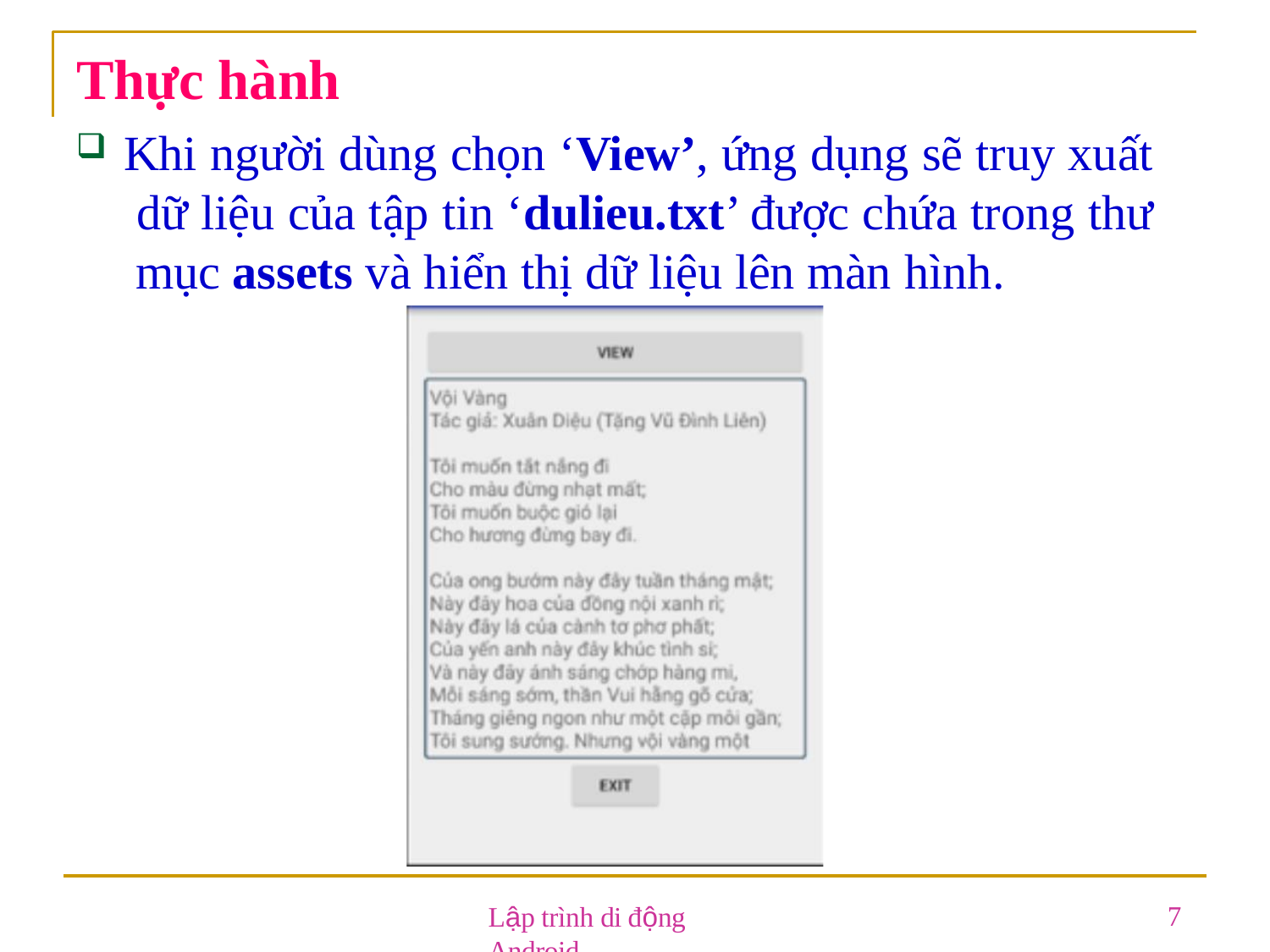

# Thực hành
Khi người dùng chọn ‘View’, ứng dụng sẽ truy xuất  dữ liệu của tập tin ‘dulieu.txt’ được chứa trong thư  mục assets và hiển thị dữ liệu lên màn hình.

Lập trình di động Android
7